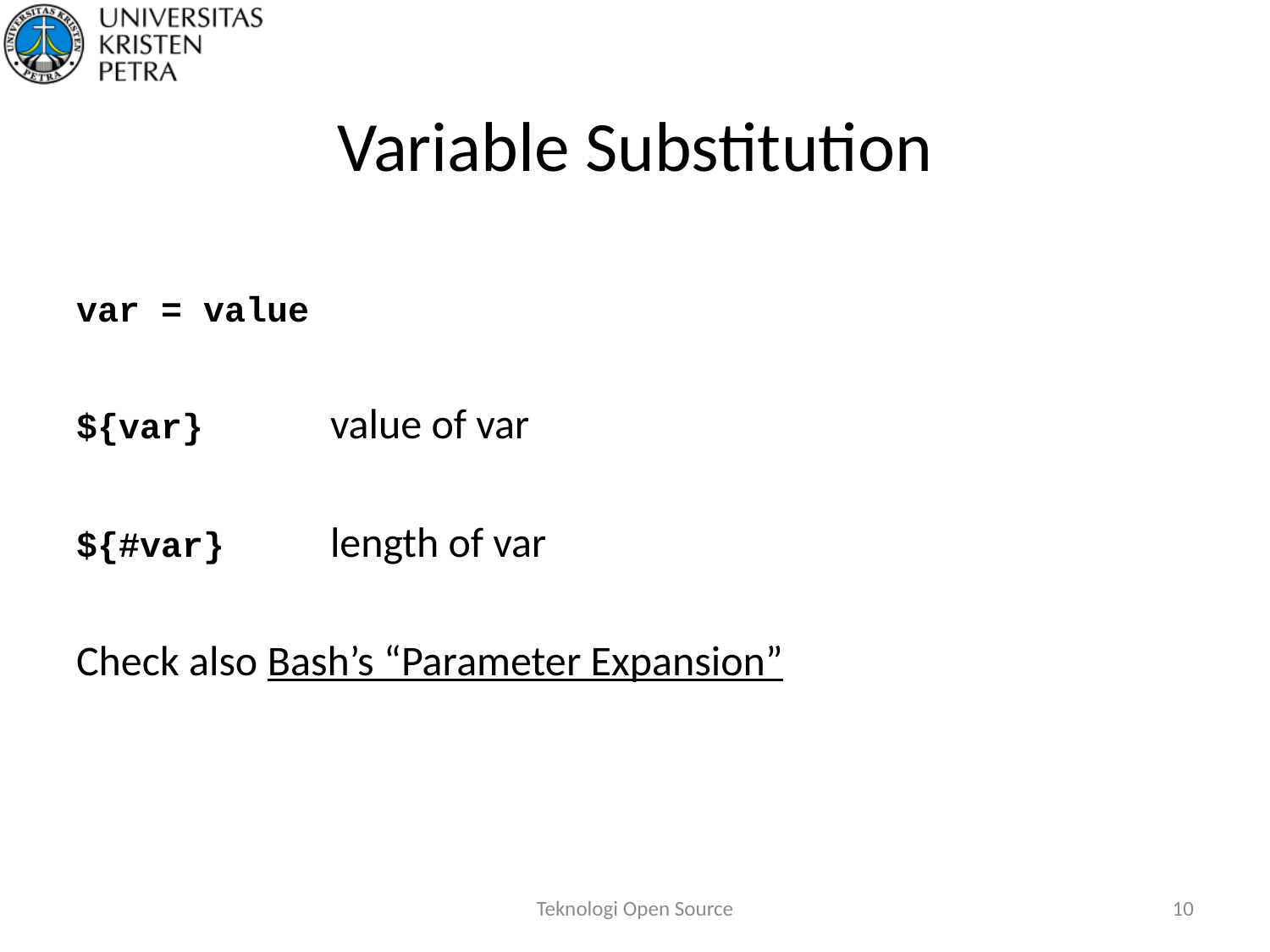

# Variable Substitution

var = value

${var}	value of var

${#var}	length of var

Check also Bash’s “Parameter Expansion”
Teknologi Open Source
10